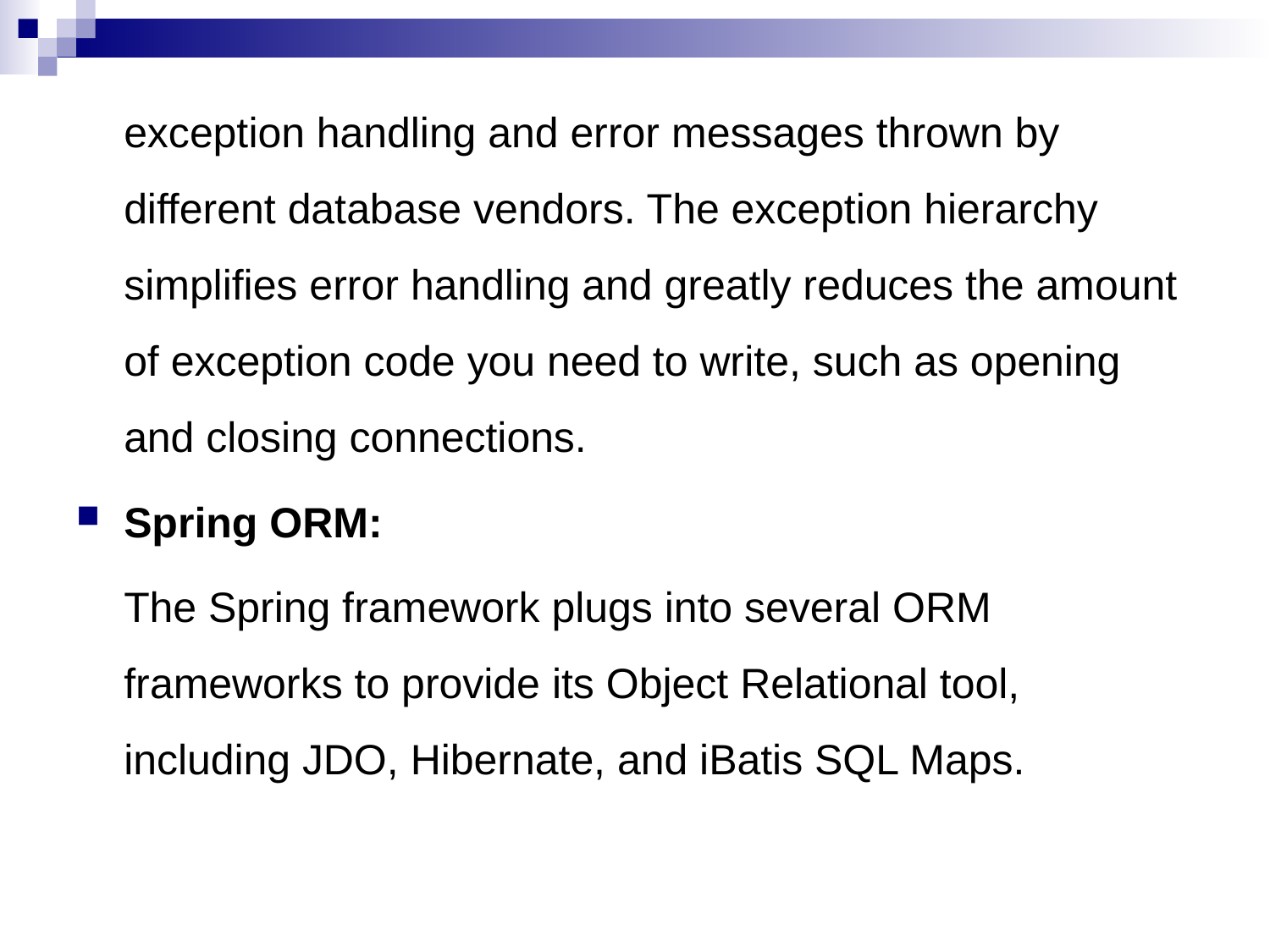

exception handling and error messages thrown by different database vendors. The exception hierarchy simplifies error handling and greatly reduces the amount of exception code you need to write, such as opening and closing connections.
Spring ORM:
	The Spring framework plugs into several ORM frameworks to provide its Object Relational tool, including JDO, Hibernate, and iBatis SQL Maps.